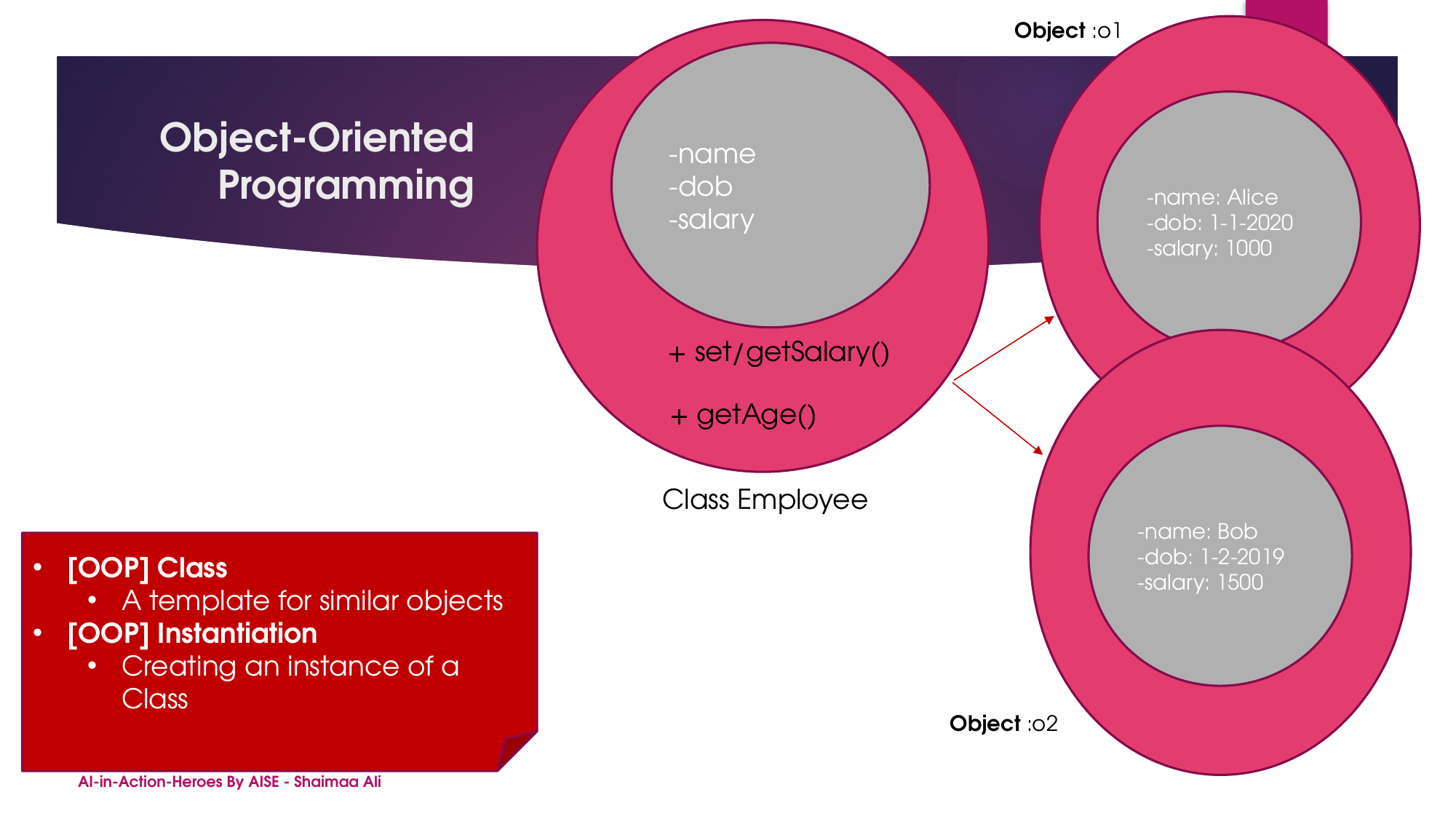

Object :o1

-name
-dob
-salary
# Object-Oriented Programming
-name: Alice
-dob: 1-1-2020
-salary: 1000
+ set/getSalary()

+ getAge()
-name: Bob
-dob: 1-2-2019
-salary: 1500
Class Employee
[OOP] Class
A template for similar objects
[OOP] Instantiation
Creating an instance of a Class
Object :o2
AI-in-Action-Heroes By AISE - Shaimaa Ali